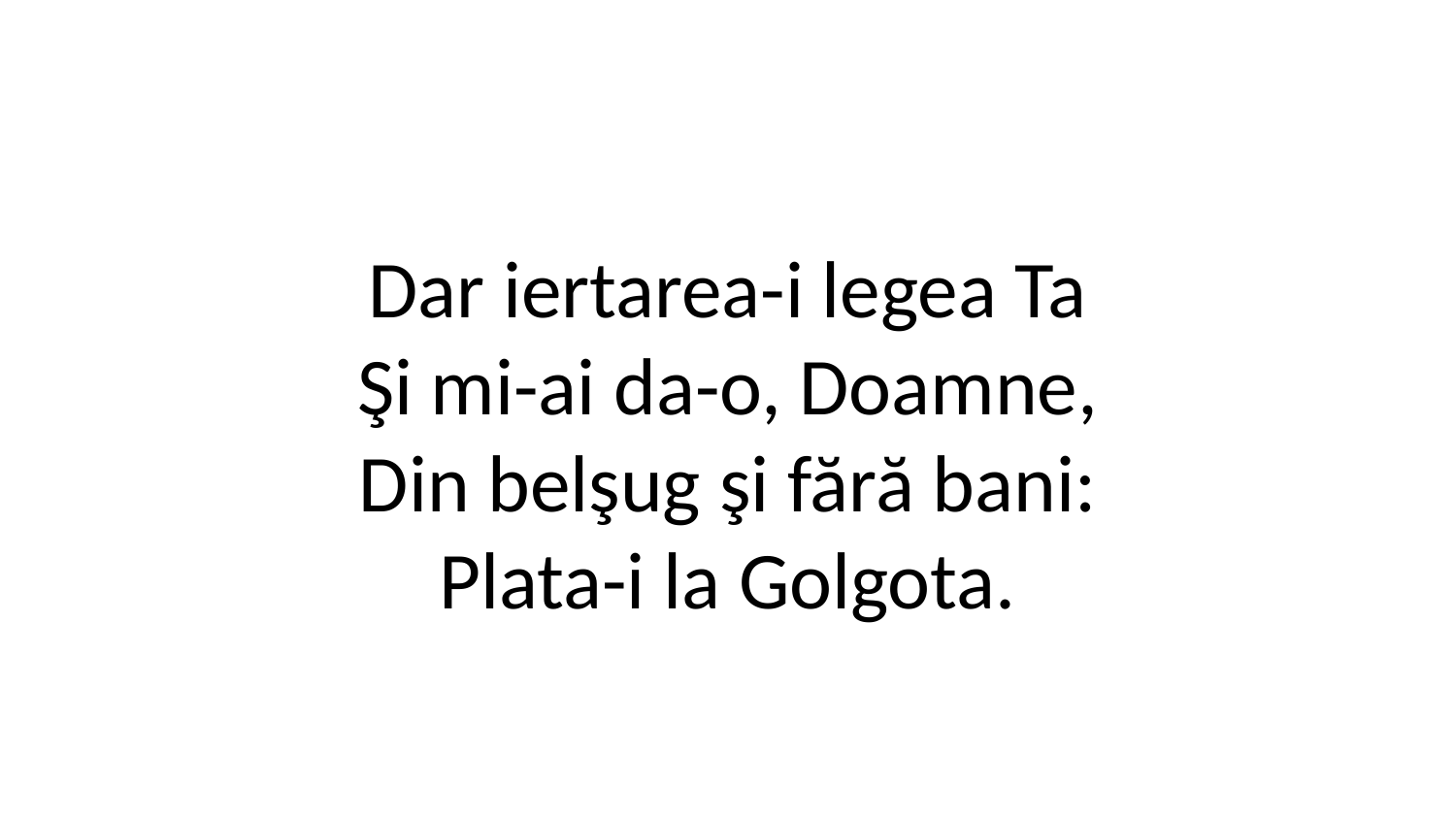

Dar iertarea-i legea Ta
Şi mi-ai da-o, Doamne,
Din belşug şi fără bani:
Plata-i la Golgota.